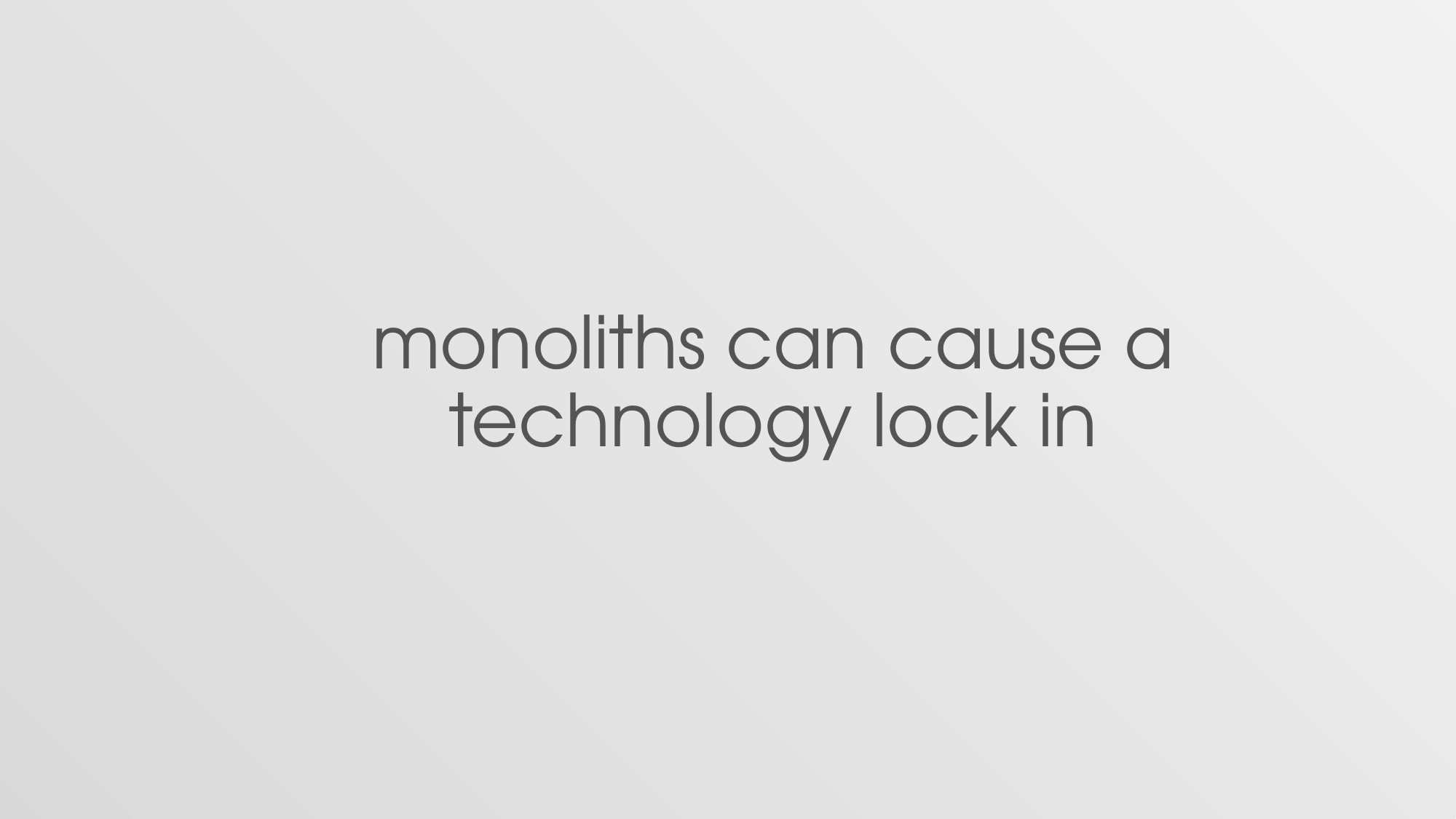

monoliths can cause a technology lock in